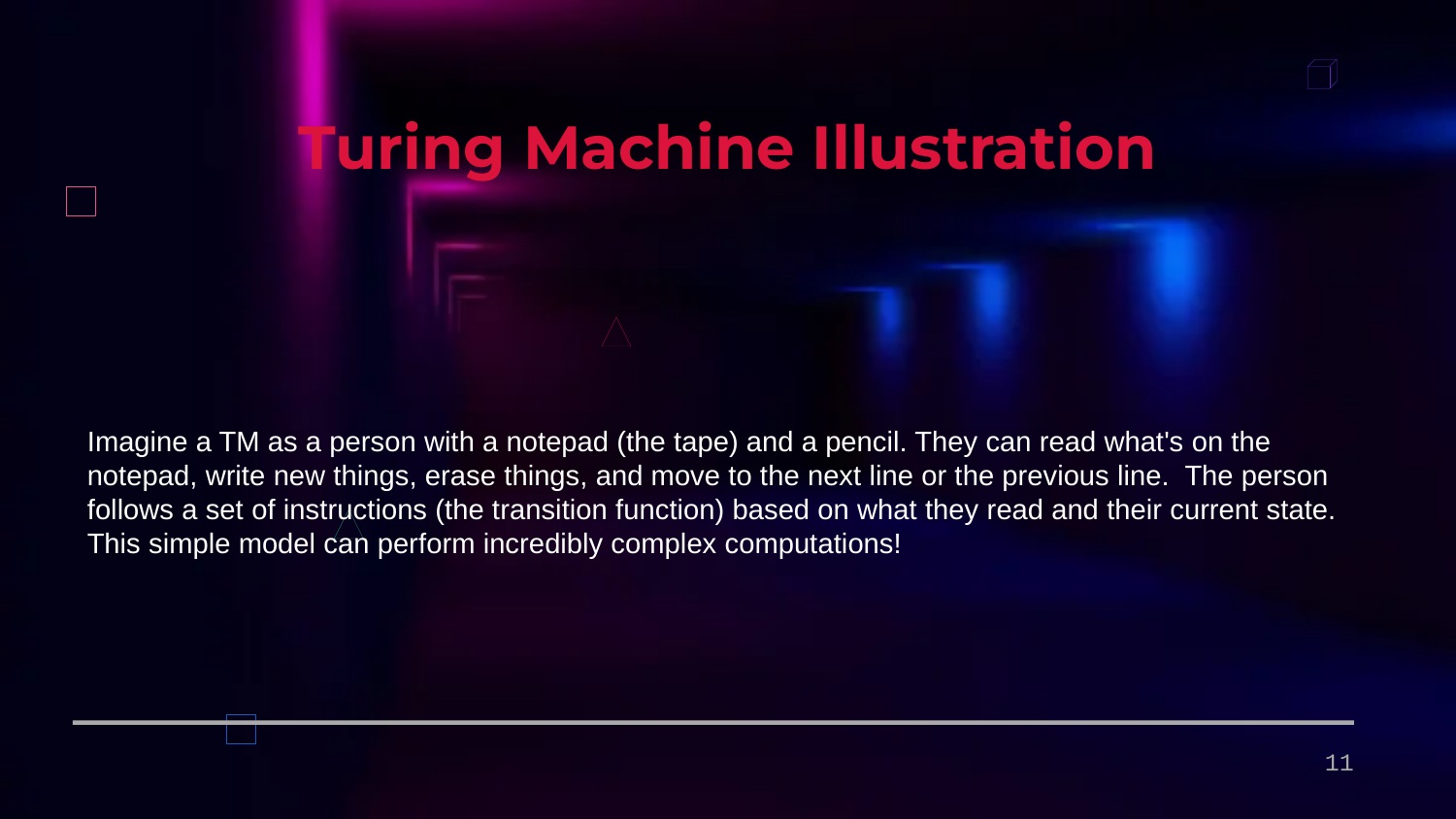

Turing Machine Illustration

Imagine a TM as a person with a notepad (the tape) and a pencil. They can read what's on the notepad, write new things, erase things, and move to the next line or the previous line.  The person follows a set of instructions (the transition function) based on what they read and their current state.
This simple model can perform incredibly complex computations!

11